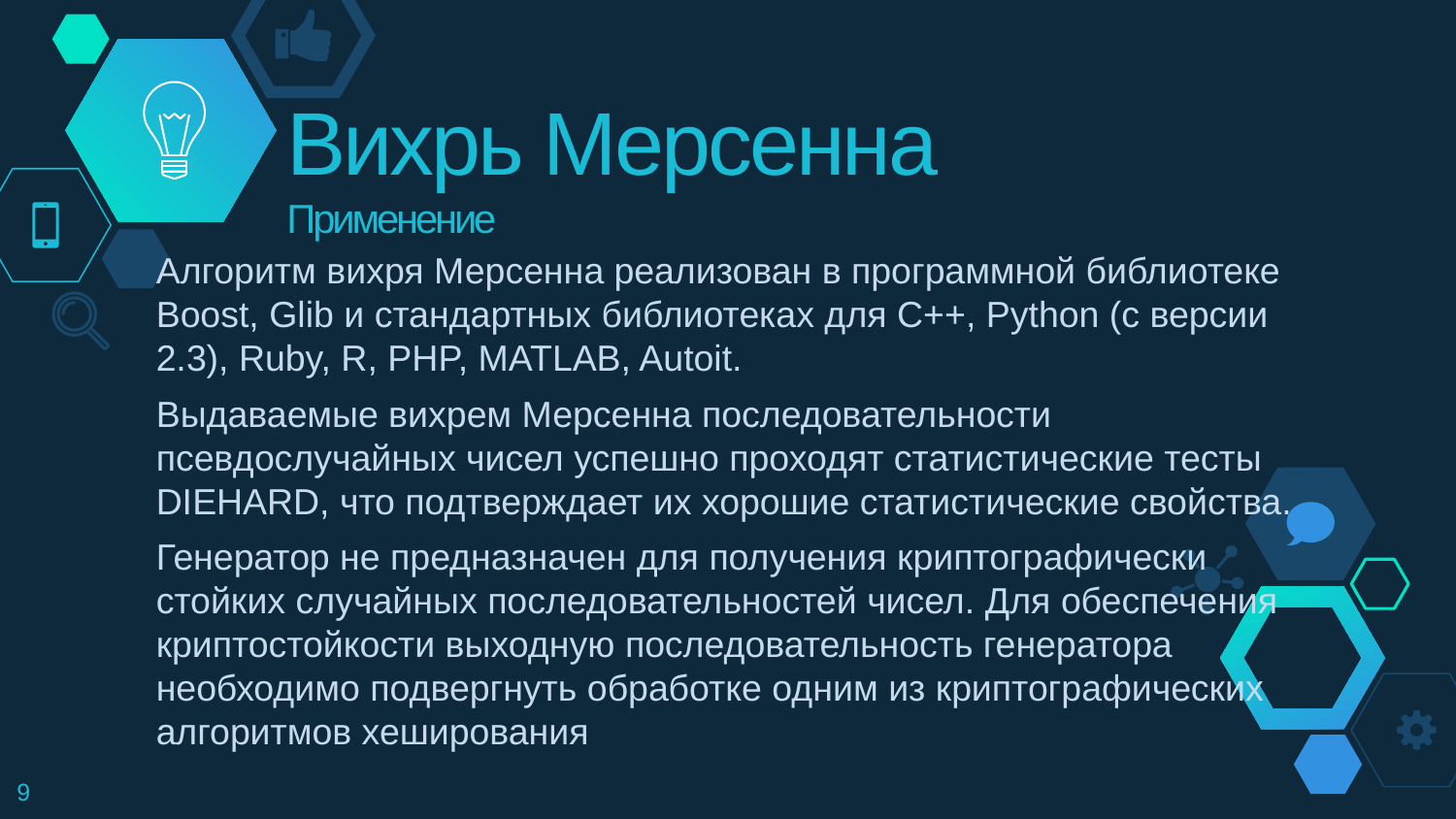

# Вихрь Мерсенна Применение
Алгоритм вихря Мерсенна реализован в программной библиотеке Boost, Glib и стандартных библиотеках для C++, Python (с версии 2.3), Ruby, R, PHP, MATLAB, Autoit.
Выдаваемые вихрем Мерсенна последовательности псевдослучайных чисел успешно проходят статистические тесты DIEHARD, что подтверждает их хорошие статистические свойства.
Генератор не предназначен для получения криптографически стойких случайных последовательностей чисел. Для обеспечения криптостойкости выходную последовательность генератора необходимо подвергнуть обработке одним из криптографических алгоритмов хеширования
9